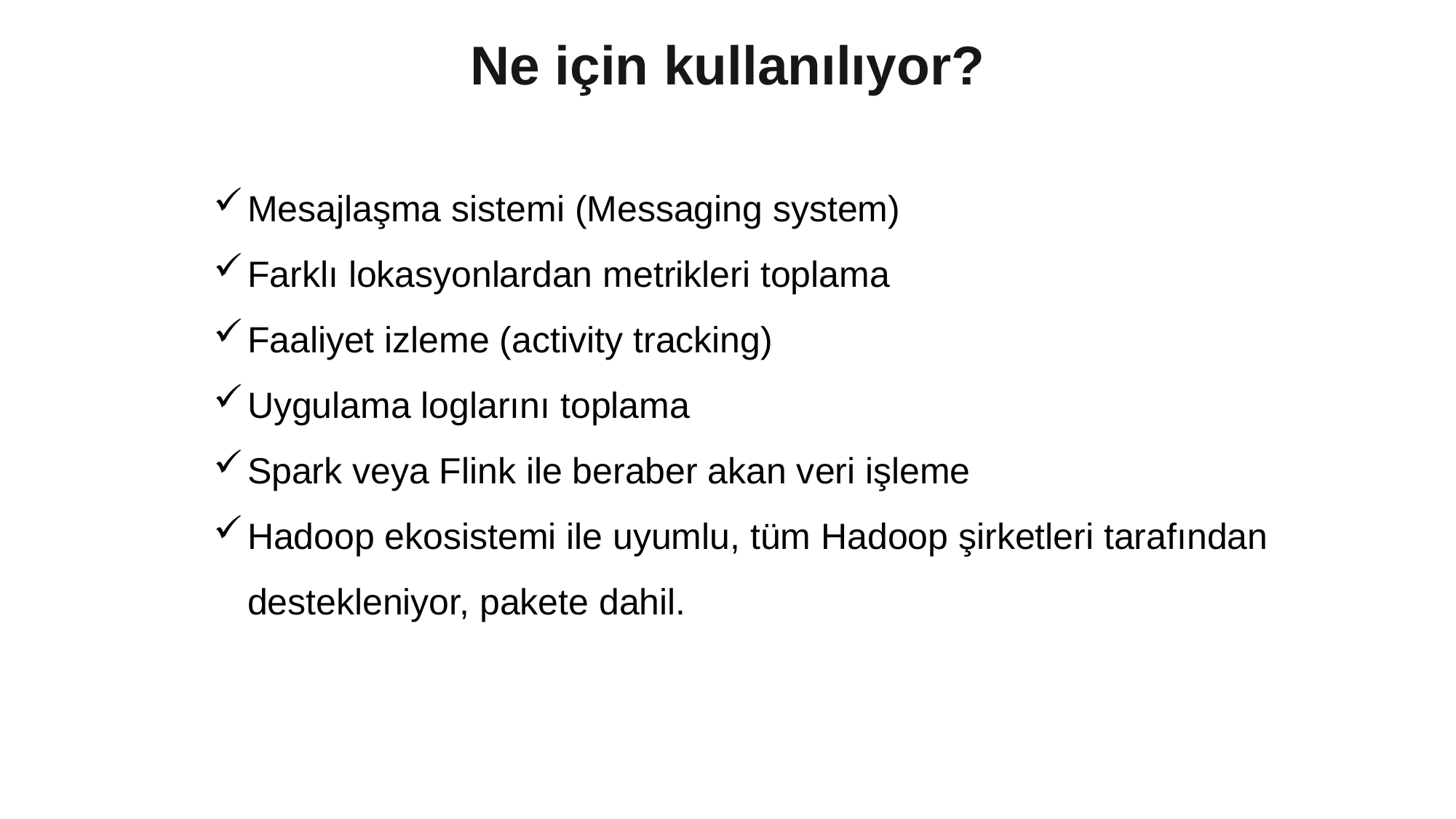

Ne için kullanılıyor?
Mesajlaşma sistemi (Messaging system)
Farklı lokasyonlardan metrikleri toplama
Faaliyet izleme (activity tracking)
Uygulama loglarını toplama
Spark veya Flink ile beraber akan veri işleme
Hadoop ekosistemi ile uyumlu, tüm Hadoop şirketleri tarafından destekleniyor, pakete dahil.